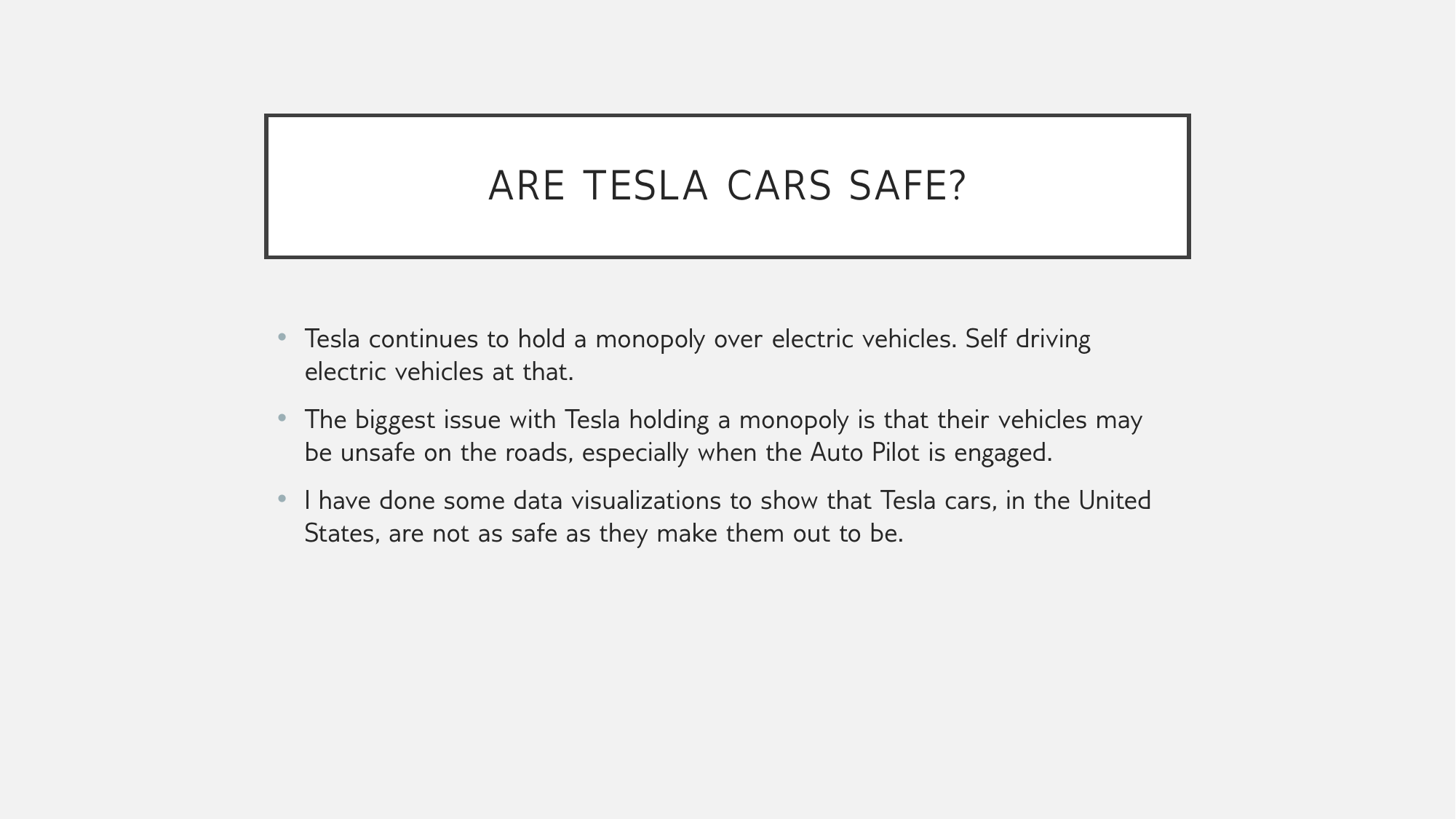

# Are Tesla Cars Safe?
Tesla continues to hold a monopoly over electric vehicles. Self driving electric vehicles at that.
The biggest issue with Tesla holding a monopoly is that their vehicles may be unsafe on the roads, especially when the Auto Pilot is engaged.
I have done some data visualizations to show that Tesla cars, in the United States, are not as safe as they make them out to be.